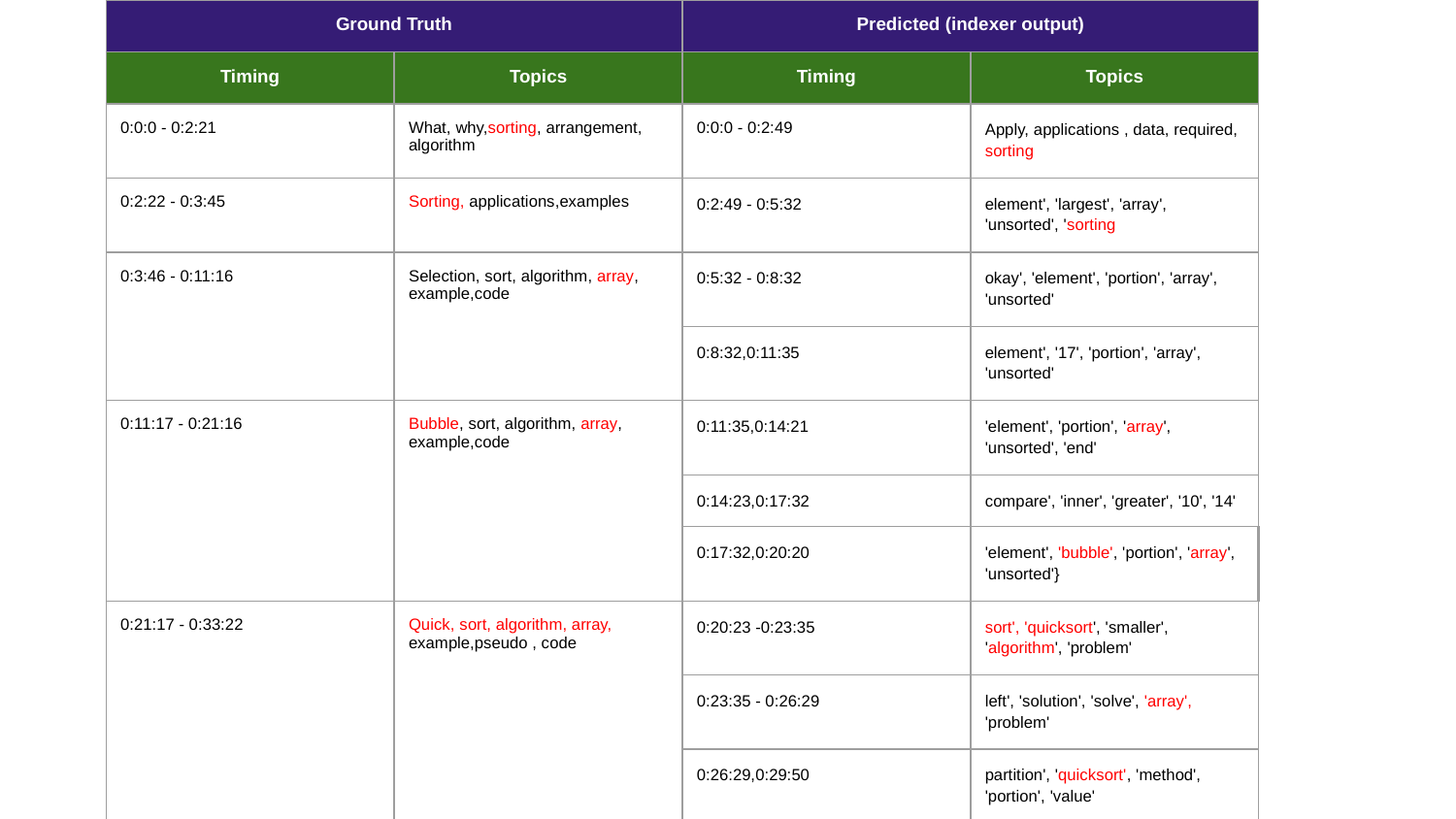

| Ground Truth |  | Predicted (indexer output) |  |
| --- | --- | --- | --- |
| Timing | Topics | Timing | Topics |
| 0:0:0 - 0:2:21 | What, why,sorting, arrangement, algorithm | 0:0:0 - 0:2:49 | Apply, applications , data, required, sorting |
| 0:2:22 - 0:3:45 | Sorting, applications,examples | 0:2:49 - 0:5:32 | element', 'largest', 'array', 'unsorted', 'sorting |
| 0:3:46 - 0:11:16 | Selection, sort, algorithm, array, example,code | 0:5:32 - 0:8:32 | okay', 'element', 'portion', 'array', 'unsorted' |
|  |  | 0:8:32,0:11:35 | element', '17', 'portion', 'array', 'unsorted' |
| 0:11:17 - 0:21:16 | Bubble, sort, algorithm, array, example,code | 0:11:35,0:14:21 | 'element', 'portion', 'array', 'unsorted', 'end' |
|  |  | 0:14:23,0:17:32 | compare', 'inner', 'greater', '10', '14' |
|  |  | 0:17:32,0:20:20 | 'element', 'bubble', 'portion', 'array', 'unsorted'} |
| 0:21:17 - 0:33:22 | Quick, sort, algorithm, array, example,pseudo , code | 0:20:23 -0:23:35 | sort', 'quicksort', 'smaller', 'algorithm', 'problem' |
|  |  | 0:23:35 - 0:26:29 | left', 'solution', 'solve', 'array', 'problem' |
|  |  | 0:26:29,0:29:50 | partition', 'quicksort', 'method', 'portion', 'value' |